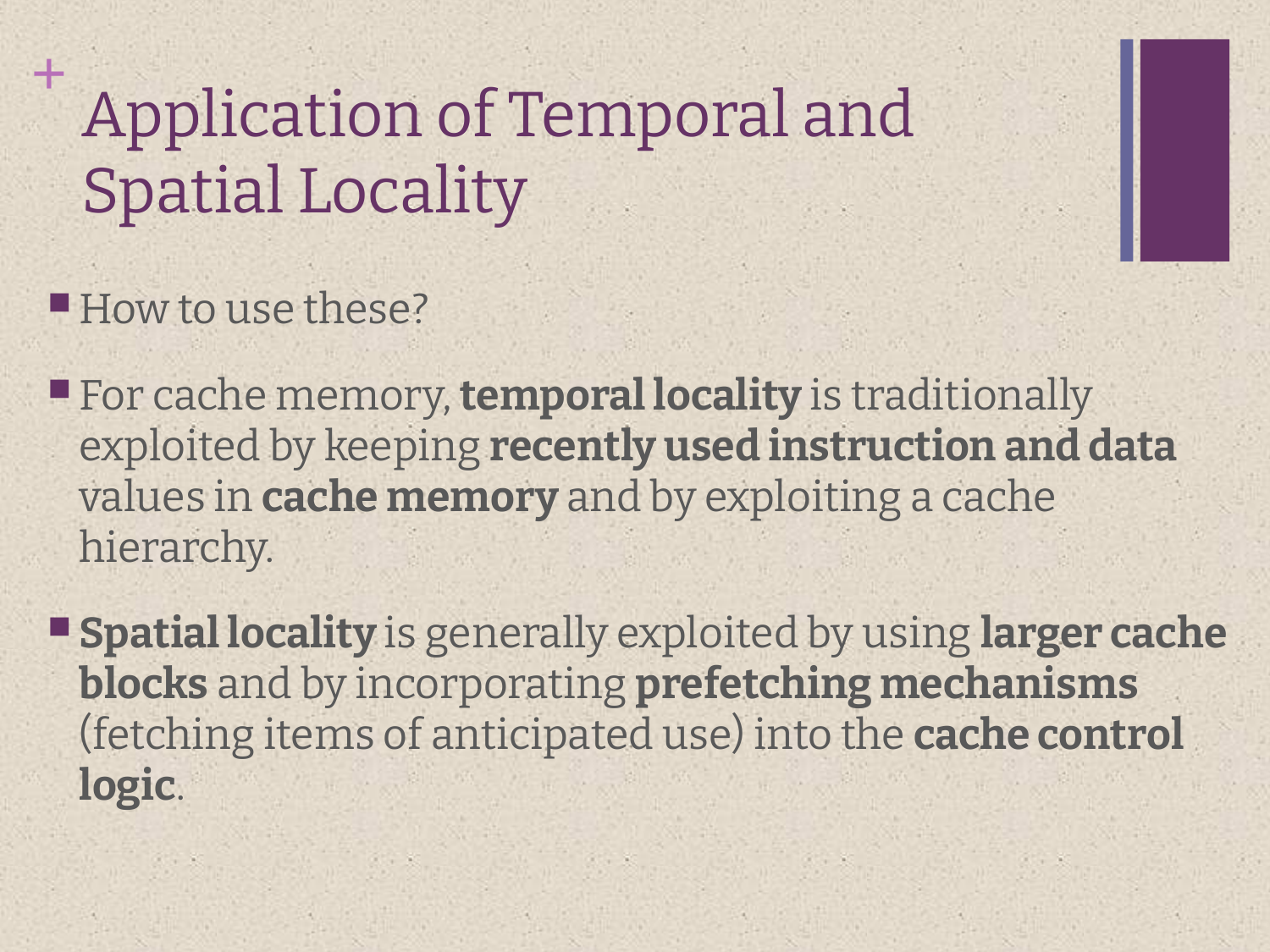

# Application of Temporal and Spatial Locality
How to use these?
For cache memory, temporal locality is traditionally exploited by keeping recently used instruction and data values in cache memory and by exploiting a cache hierarchy.
Spatial locality is generally exploited by using larger cache blocks and by incorporating prefetching mechanisms (fetching items of anticipated use) into the cache control logic.